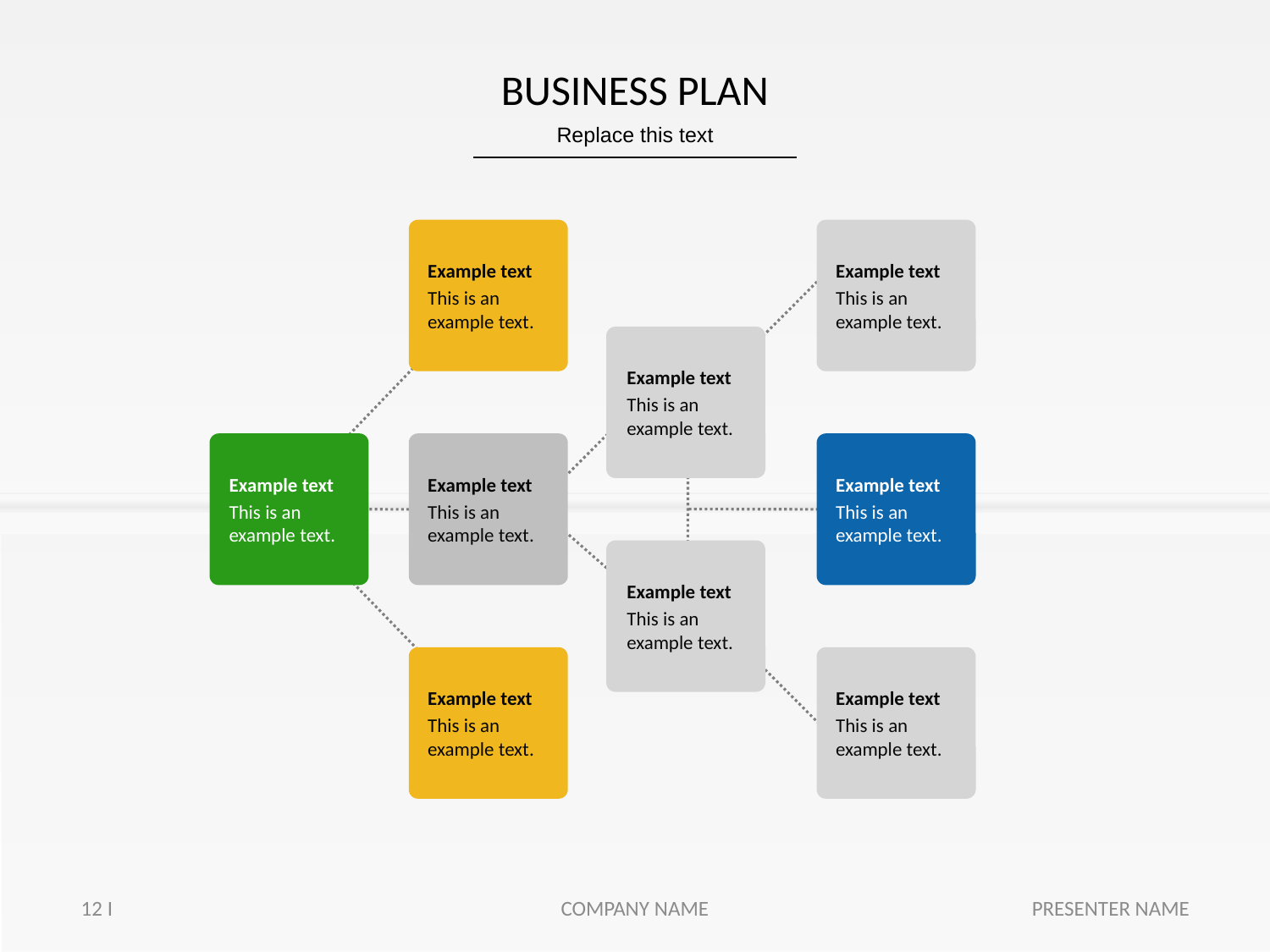

# BUSINESS PLAN
Replace this text

Example text
This is an example text.

Example text
This is an example text.

Example text
This is an example text.

Example text
This is an example text.

Example text
This is an example text.

Example text
This is an example text.

Example text
This is an example text.

Example text
This is an example text.
Example text
This is an example text.
12 I
COMPANY NAME
PRESENTER NAME